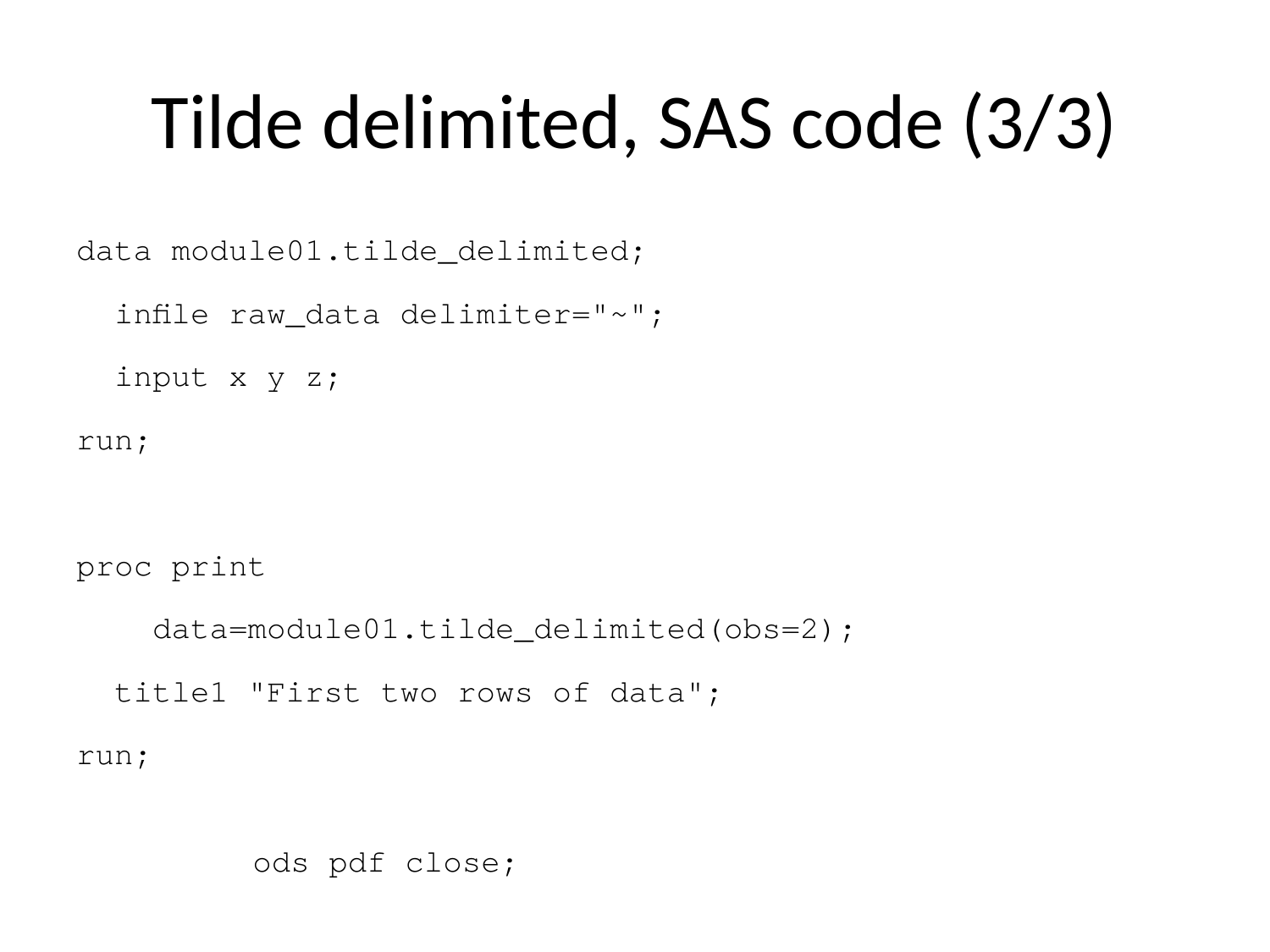

# Tilde delimited, SAS code (3/3)
data module01.tilde_delimited;
  infile raw_data delimiter="~";
  input x y z;
run;

proc print
    data=module01.tilde_delimited(obs=2);
  title1 "First two rows of data";
run;

ods pdf close;